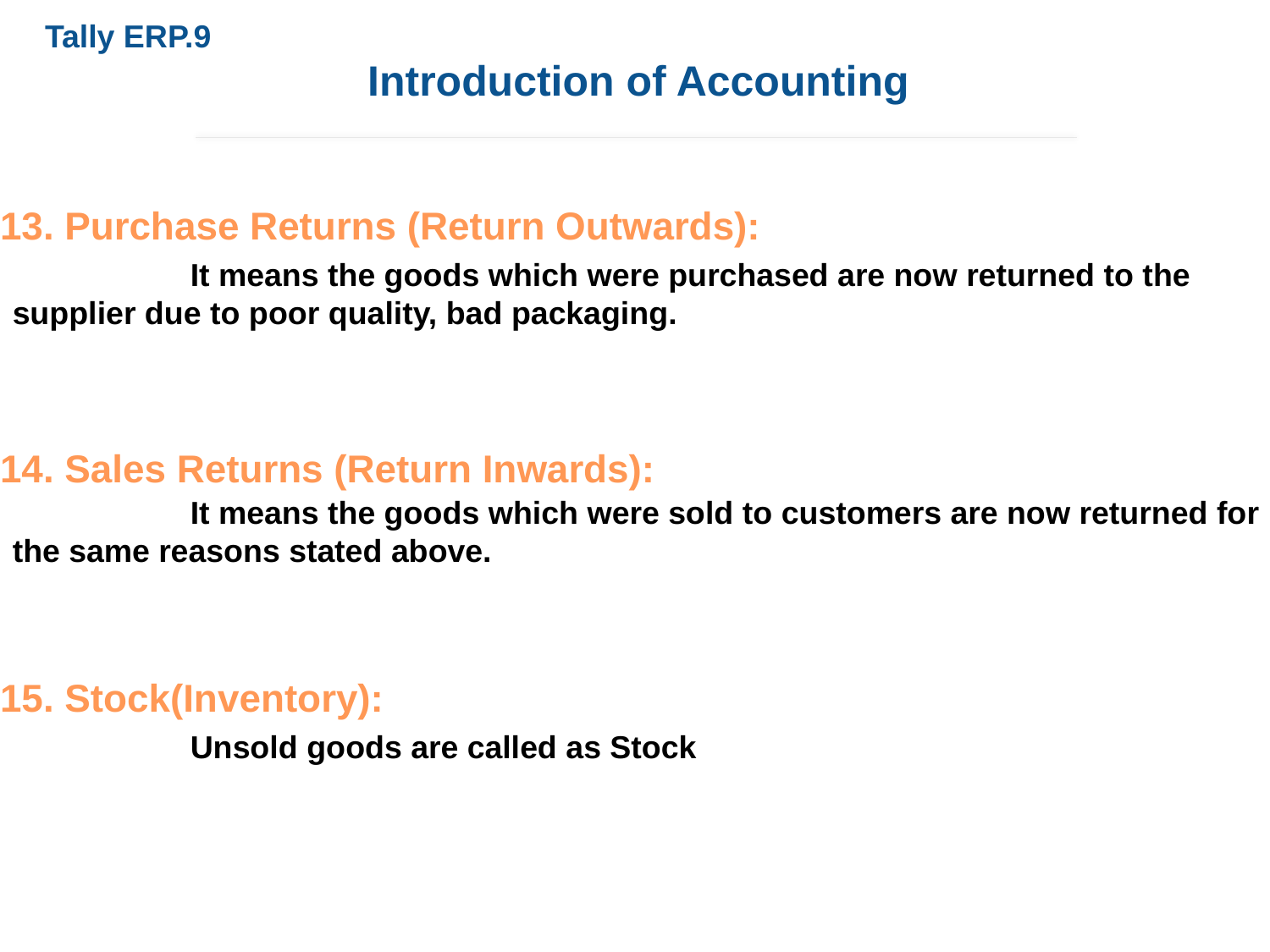

Tally ERP.9
Introduction of Accounting
13. Purchase Returns (Return Outwards):
                    It means the goods which were purchased are now returned to the supplier due to poor quality, bad packaging.
14. Sales Returns (Return Inwards):
                    It means the goods which were sold to customers are now returned for the same reasons stated above.
15. Stock(Inventory):
                    Unsold goods are called as Stock